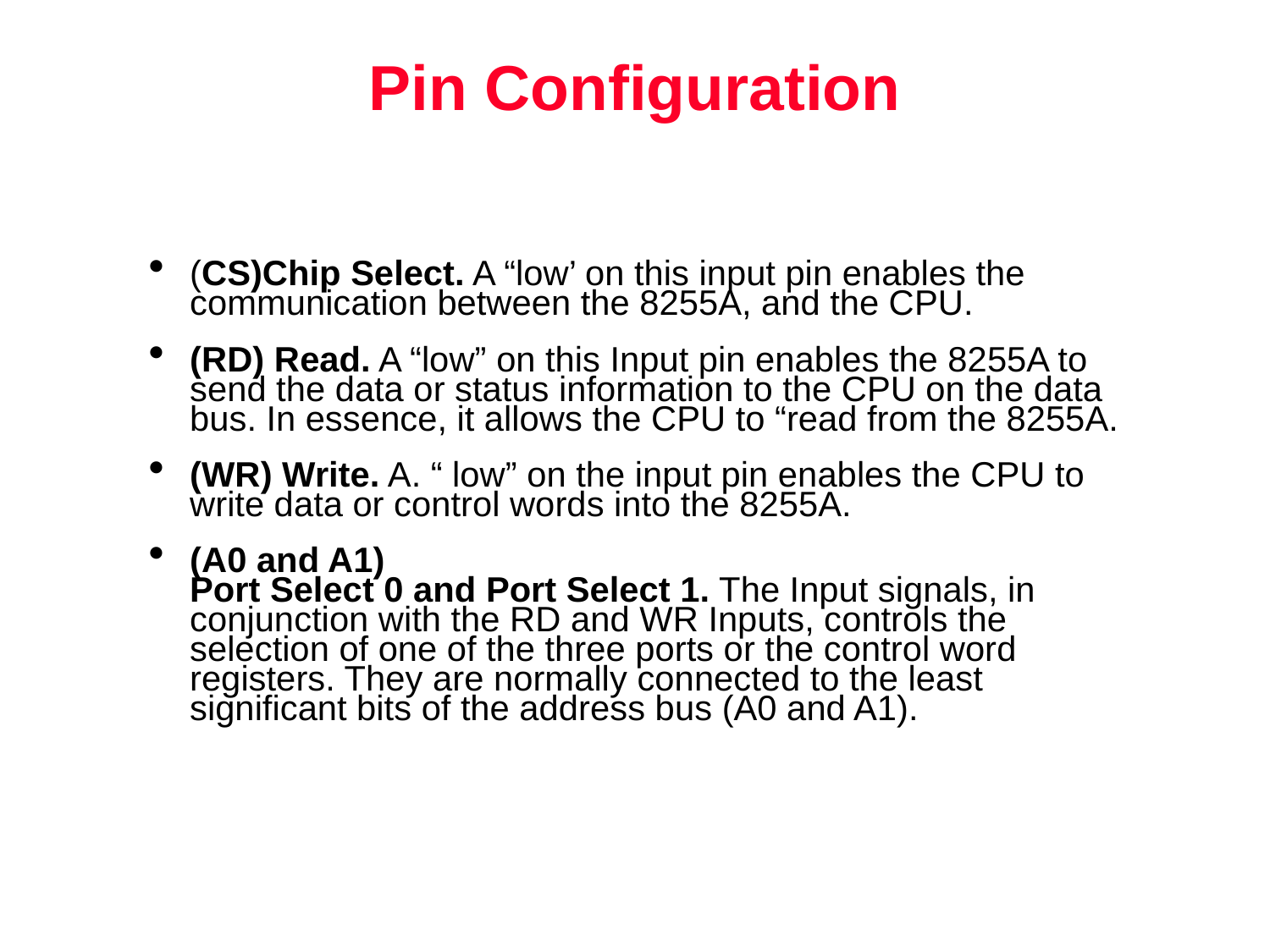

Pin Configuration
(CS)Chip Select. A “low’ on this input pin enables the communication between the 8255A, and the CPU.

(RD) Read. A “low” on this Input pin enables the 8255A to send the data or status information to the CPU on the data bus. In essence, it allows the CPU to “read from the 8255A.

(WR) Write. A. “ low” on the input pin enables the CPU to write data or control words into the 8255A.

(A0 and A1)
	Port Select 0 and Port Select 1. The Input signals, in conjunction with the RD and WR Inputs, controls the selection of one of the three ports or the control word registers. They are normally connected to the least significant bits of the address bus (A0 and A1).